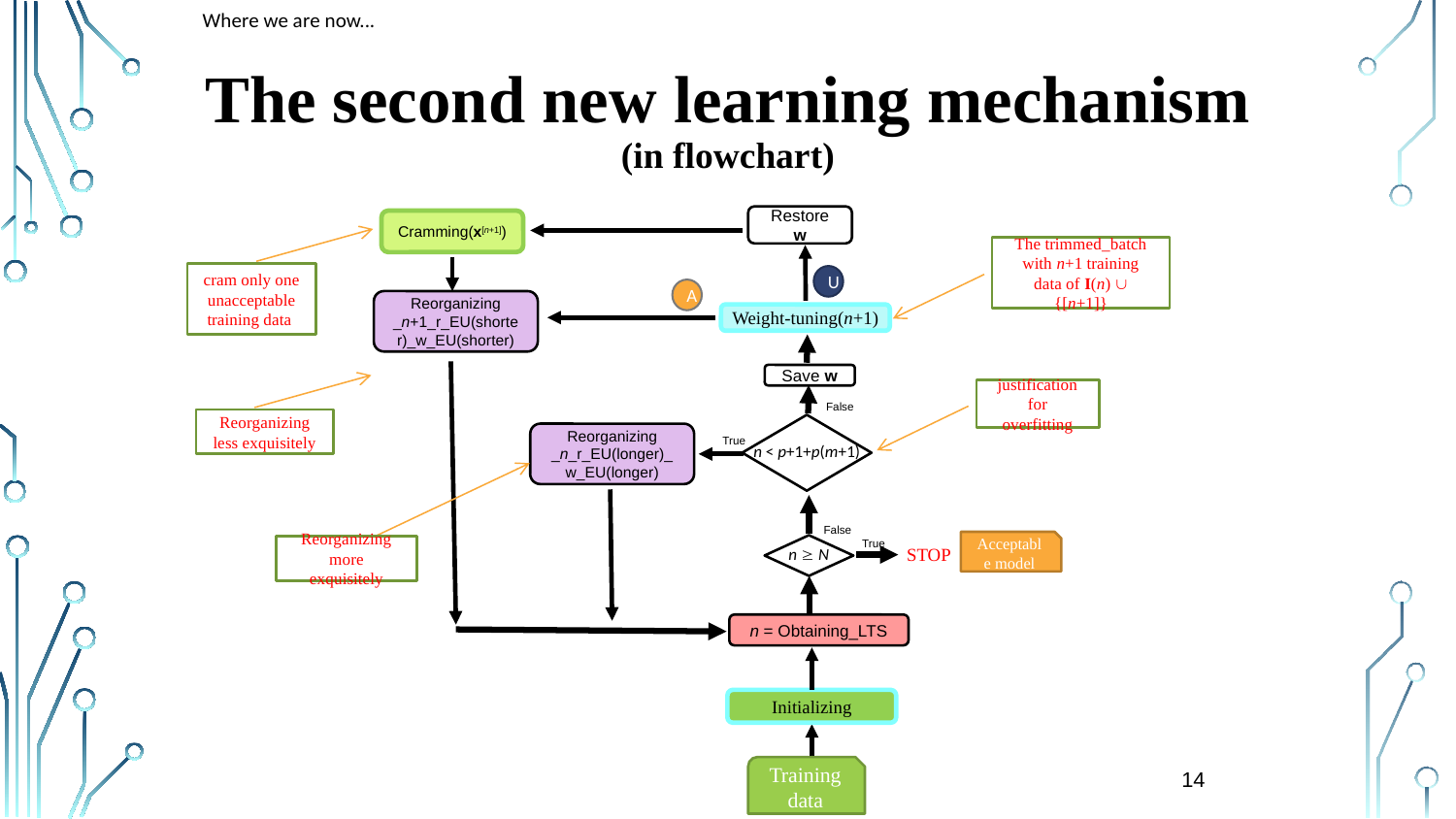

Where we are now...
The second new learning mechanism
(in flowchart)
Restore w
Cramming(x[n+1])
The trimmed_batch with n+1 training data of I(n) ∪ {[n+1]}
cram only one unacceptable training data
U
A
Reorganizing _n+1_r_EU(shorter)_w_EU(shorter)
Weight-tuning(n+1)
Save w
justification for overfitting
False
Reorganizing less exquisitely
n < p+1+p(m+1)
Reorganizing _n_r_EU(longer)_w_EU(longer)
True
False
True
Acceptable model
n ≥ N
Reorganizing more exquisitely
STOP
n = Obtaining_LTS
Initializing
Training data
14